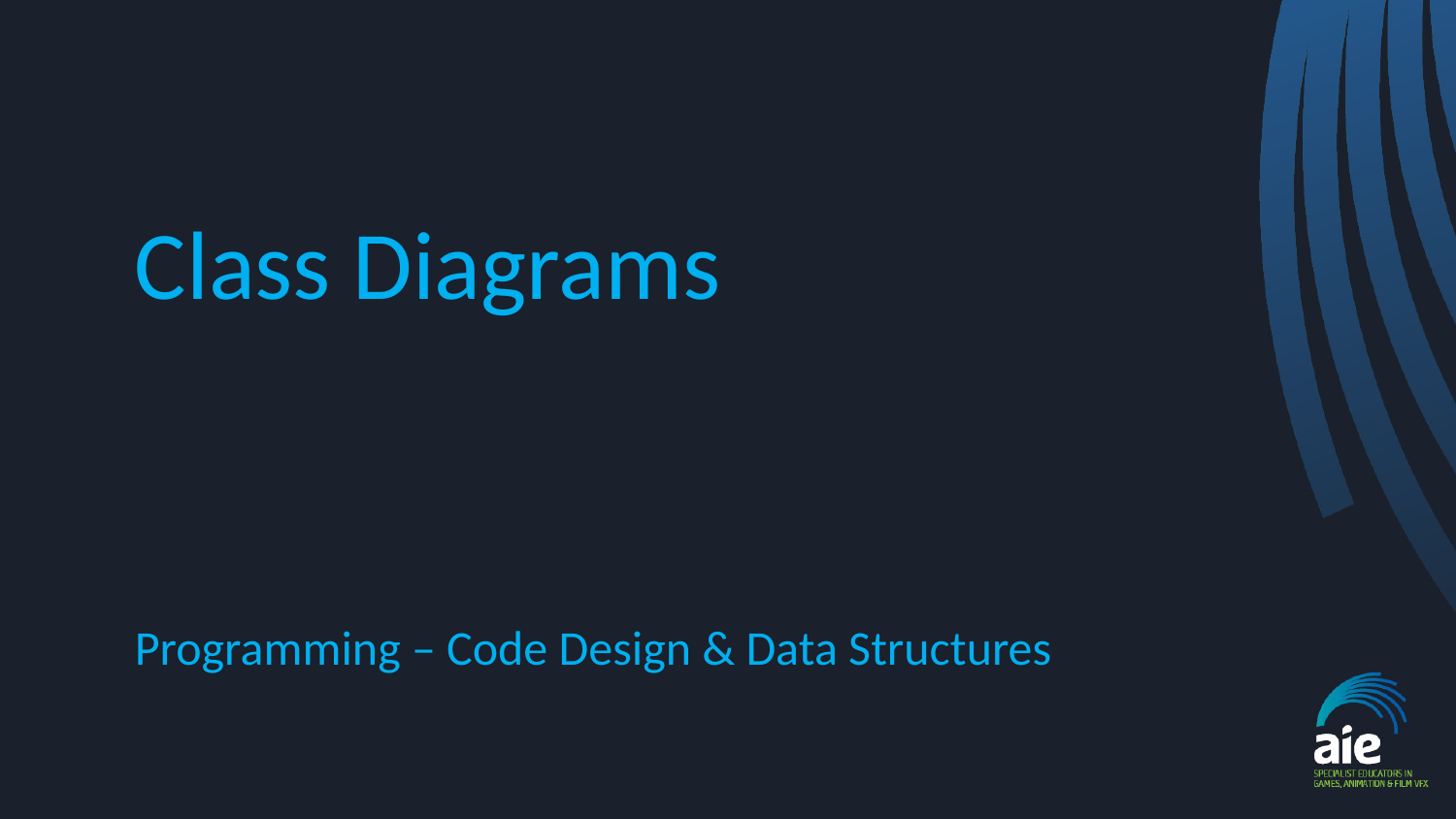

# Class Diagrams

Programming – Code Design & Data Structures